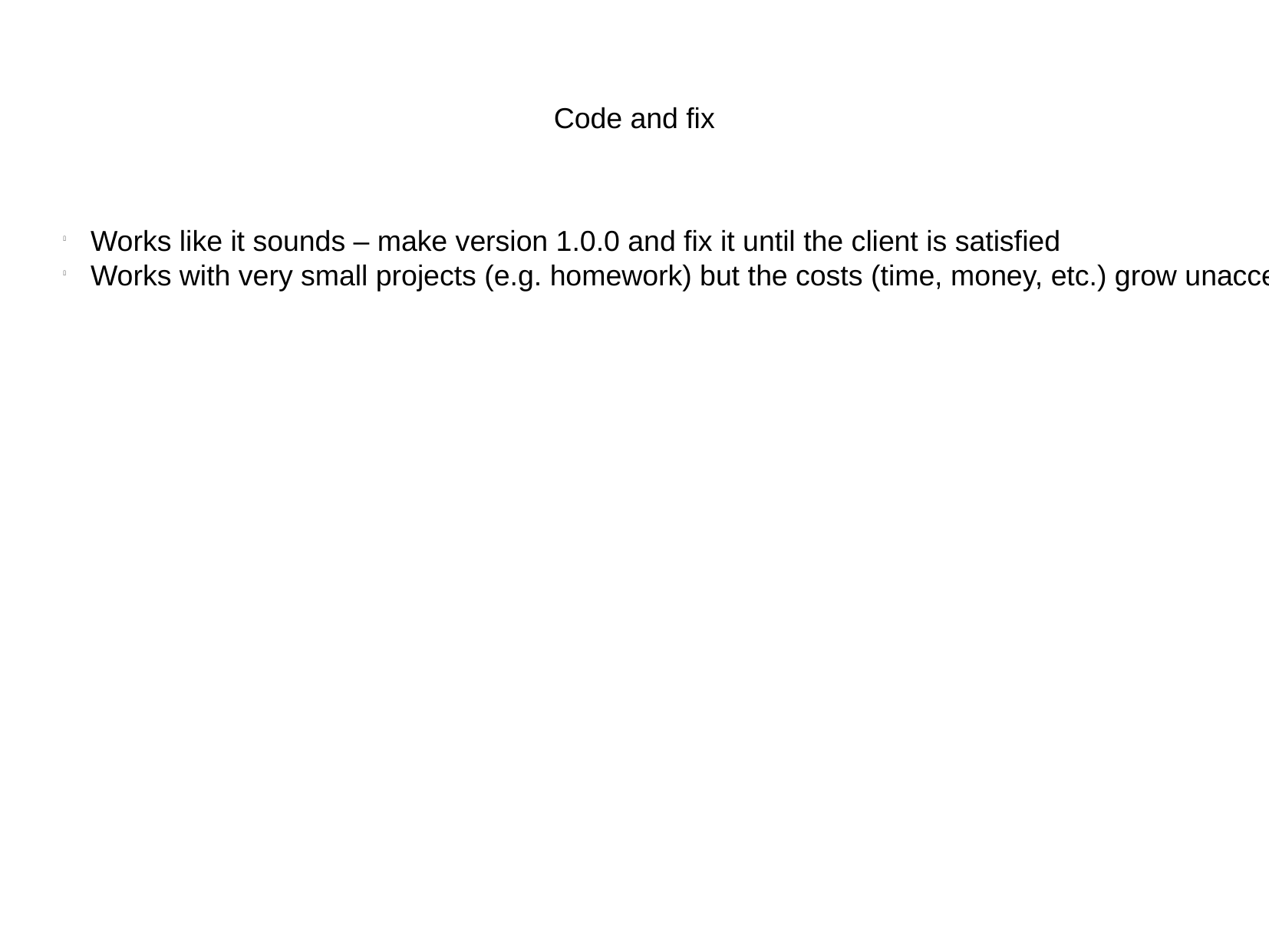

Code and fix
Works like it sounds – make version 1.0.0 and fix it until the client is satisfied
Works with very small projects (e.g. homework) but the costs (time, money, etc.) grow unacceptably large as the project grows larger